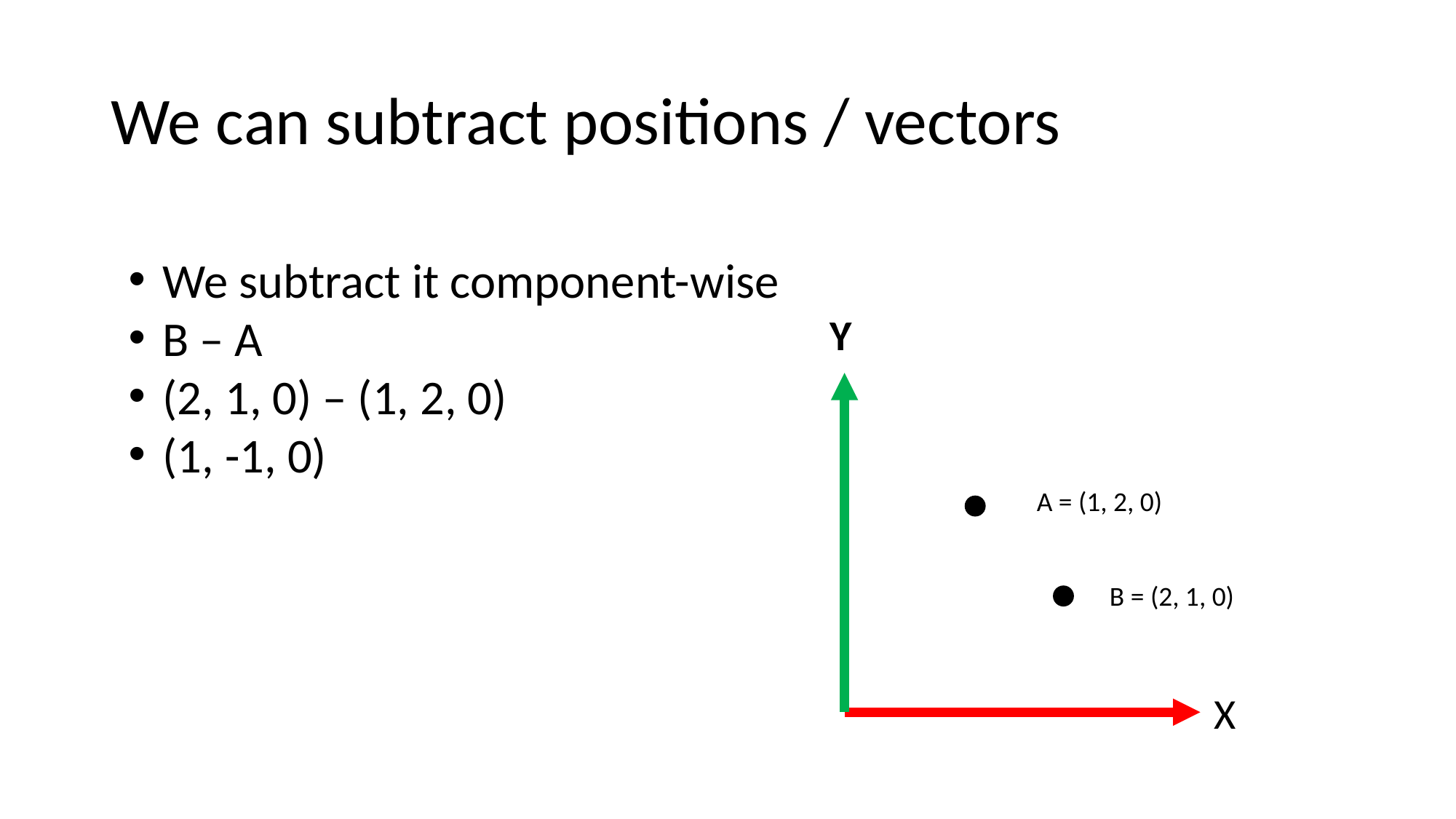

# We can subtract positions / vectors
We subtract it component-wise
B – A
(2, 1, 0) – (1, 2, 0)
(1, -1, 0)
Y
A = (1, 2, 0)

B = (2, 1, 0)

X